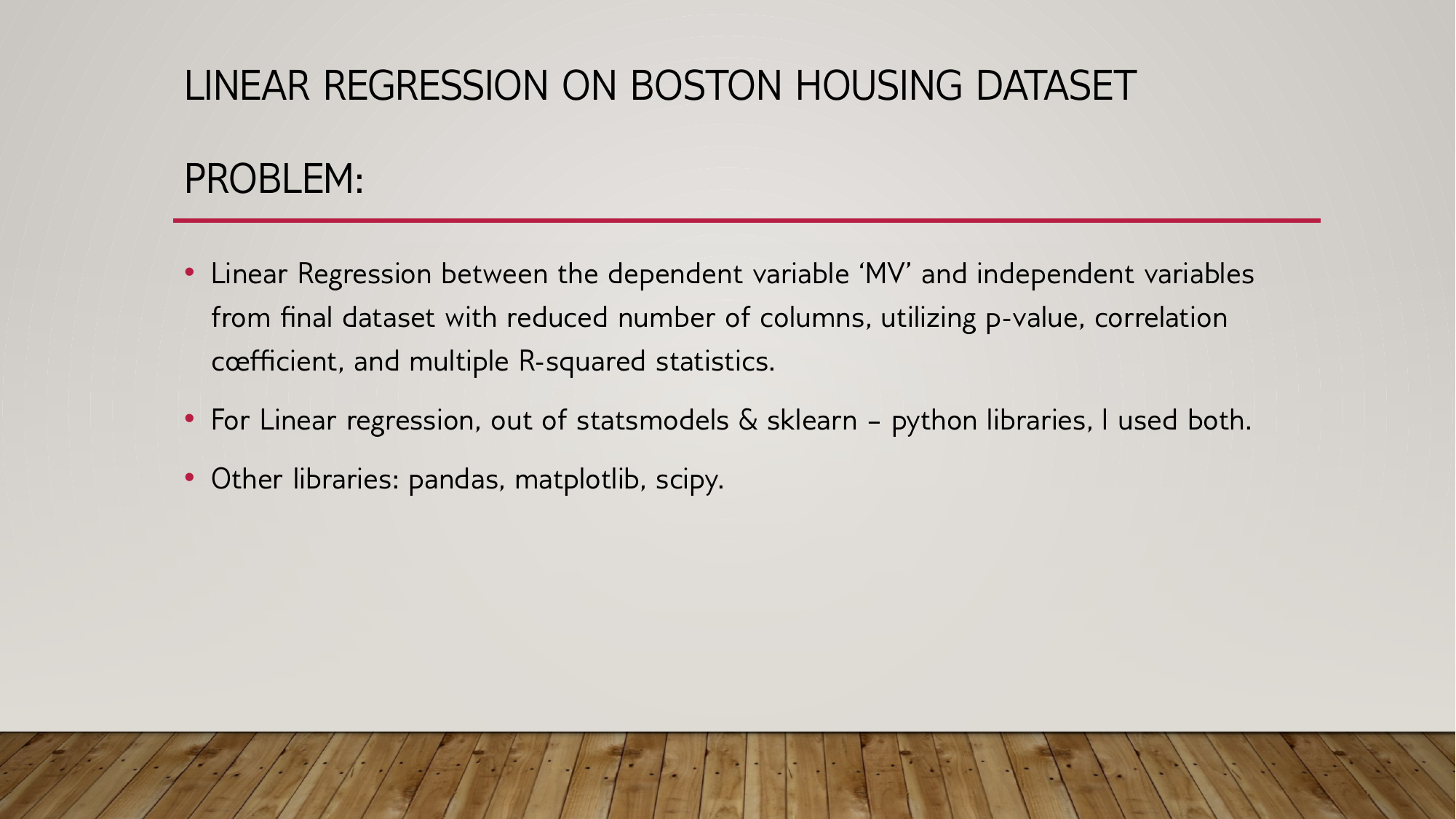

# Linear Regression on Boston Housing Dataset Problem:
Linear Regression between the dependent variable ‘MV’ and independent variables from final dataset with reduced number of columns, utilizing p-value, correlation coefficient, and multiple R-squared statistics.
For Linear regression, out of statsmodels & sklearn – python libraries, I used both.
Other libraries: pandas, matplotlib, scipy.